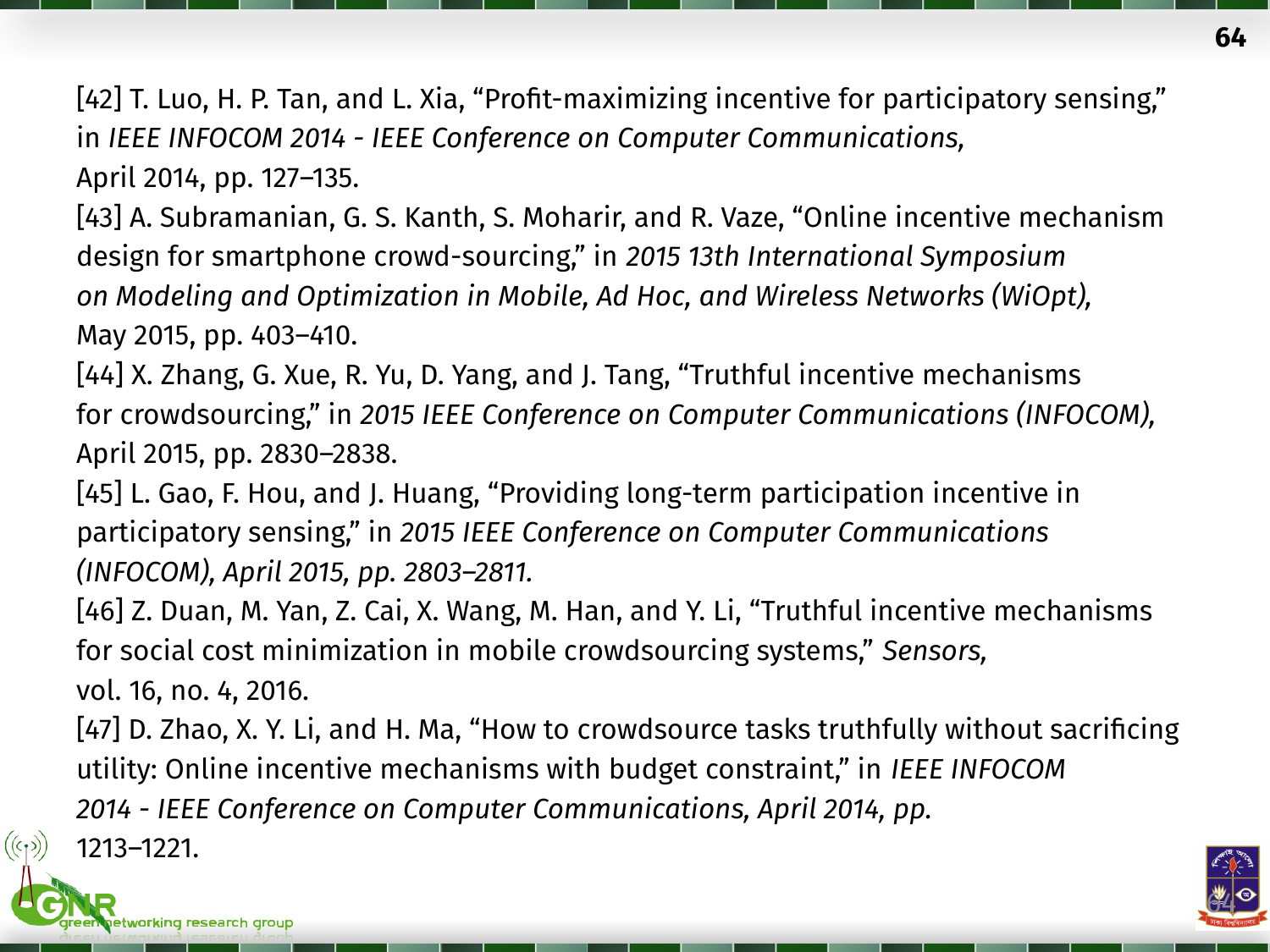

64
[42] T. Luo, H. P. Tan, and L. Xia, “Profit-maximizing incentive for participatory sensing,”
in IEEE INFOCOM 2014 - IEEE Conference on Computer Communications,
April 2014, pp. 127–135.
[43] A. Subramanian, G. S. Kanth, S. Moharir, and R. Vaze, “Online incentive mechanism
design for smartphone crowd-sourcing,” in 2015 13th International Symposium
on Modeling and Optimization in Mobile, Ad Hoc, and Wireless Networks (WiOpt),
May 2015, pp. 403–410.
[44] X. Zhang, G. Xue, R. Yu, D. Yang, and J. Tang, “Truthful incentive mechanisms
for crowdsourcing,” in 2015 IEEE Conference on Computer Communications (INFOCOM),
April 2015, pp. 2830–2838.
[45] L. Gao, F. Hou, and J. Huang, “Providing long-term participation incentive in
participatory sensing,” in 2015 IEEE Conference on Computer Communications
(INFOCOM), April 2015, pp. 2803–2811.
[46] Z. Duan, M. Yan, Z. Cai, X. Wang, M. Han, and Y. Li, “Truthful incentive mechanisms
for social cost minimization in mobile crowdsourcing systems,” Sensors,
vol. 16, no. 4, 2016.
[47] D. Zhao, X. Y. Li, and H. Ma, “How to crowdsource tasks truthfully without sacrificing
utility: Online incentive mechanisms with budget constraint,” in IEEE INFOCOM
2014 - IEEE Conference on Computer Communications, April 2014, pp.
1213–1221.

64